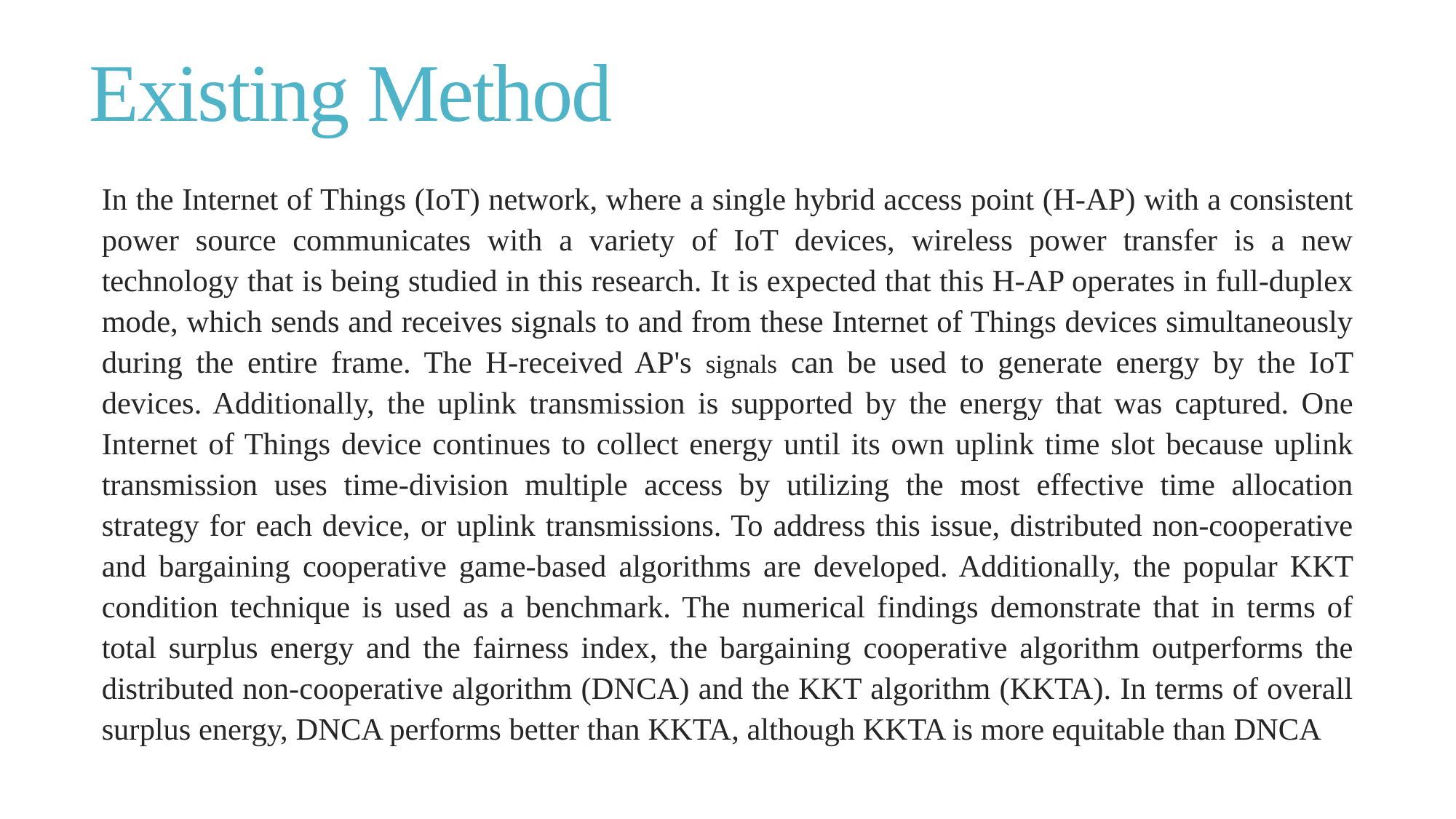

# Existing Method
In the Internet of Things (IoT) network, where a single hybrid access point (H-AP) with a consistent power source communicates with a variety of IoT devices, wireless power transfer is a new technology that is being studied in this research. It is expected that this H-AP operates in full-duplex mode, which sends and receives signals to and from these Internet of Things devices simultaneously during the entire frame. The H-received AP's signals can be used to generate energy by the IoT devices. Additionally, the uplink transmission is supported by the energy that was captured. One Internet of Things device continues to collect energy until its own uplink time slot because uplink transmission uses time-division multiple access by utilizing the most effective time allocation strategy for each device, or uplink transmissions. To address this issue, distributed non-cooperative and bargaining cooperative game-based algorithms are developed. Additionally, the popular KKT condition technique is used as a benchmark. The numerical findings demonstrate that in terms of total surplus energy and the fairness index, the bargaining cooperative algorithm outperforms the distributed non-cooperative algorithm (DNCA) and the KKT algorithm (KKTA). In terms of overall surplus energy, DNCA performs better than KKTA, although KKTA is more equitable than DNCA